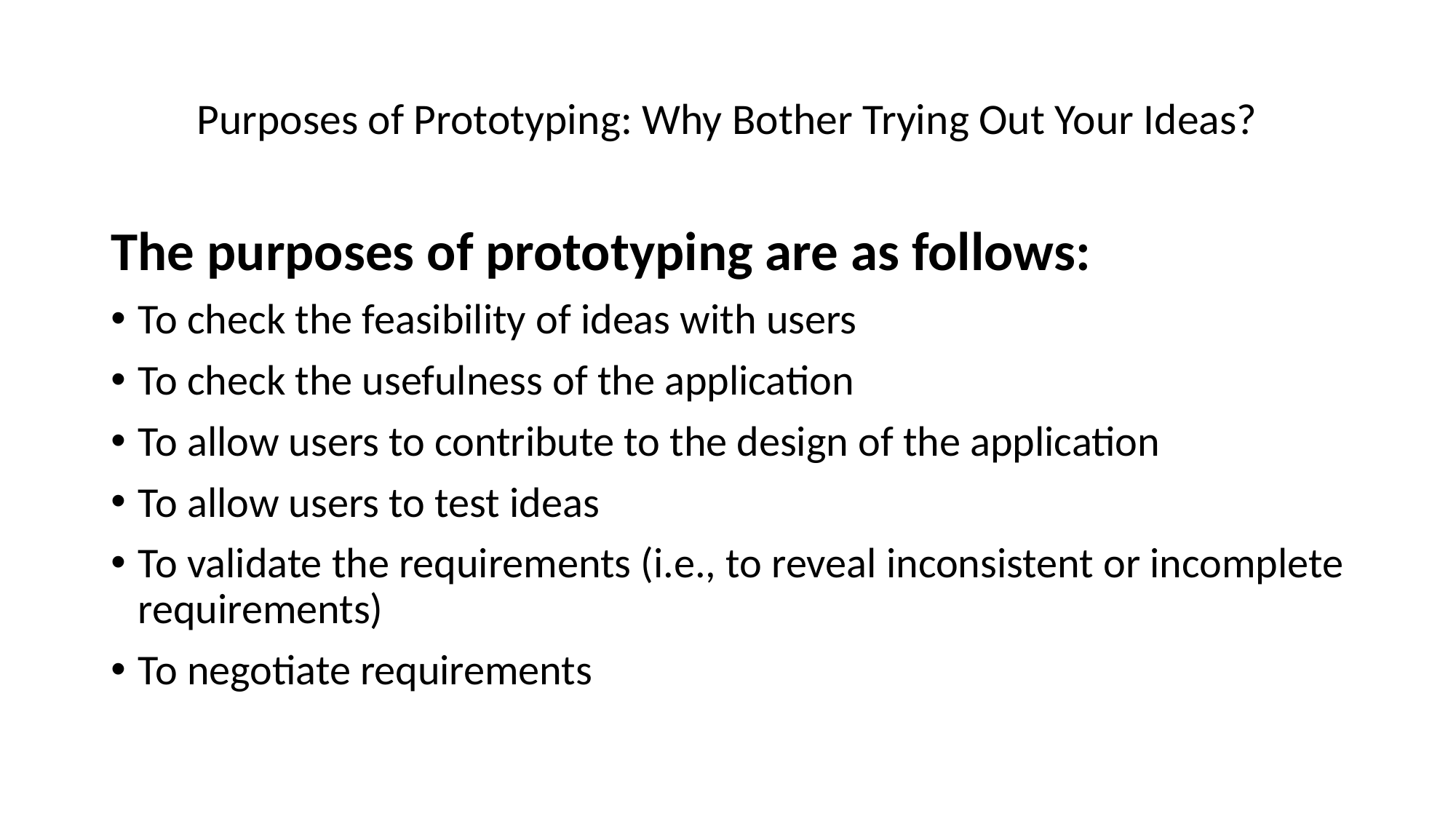

# Purposes of Prototyping: Why Bother Trying Out Your Ideas?
The purposes of prototyping are as follows:
To check the feasibility of ideas with users
To check the usefulness of the application
To allow users to contribute to the design of the application
To allow users to test ideas
To validate the requirements (i.e., to reveal inconsistent or incomplete requirements)
To negotiate requirements